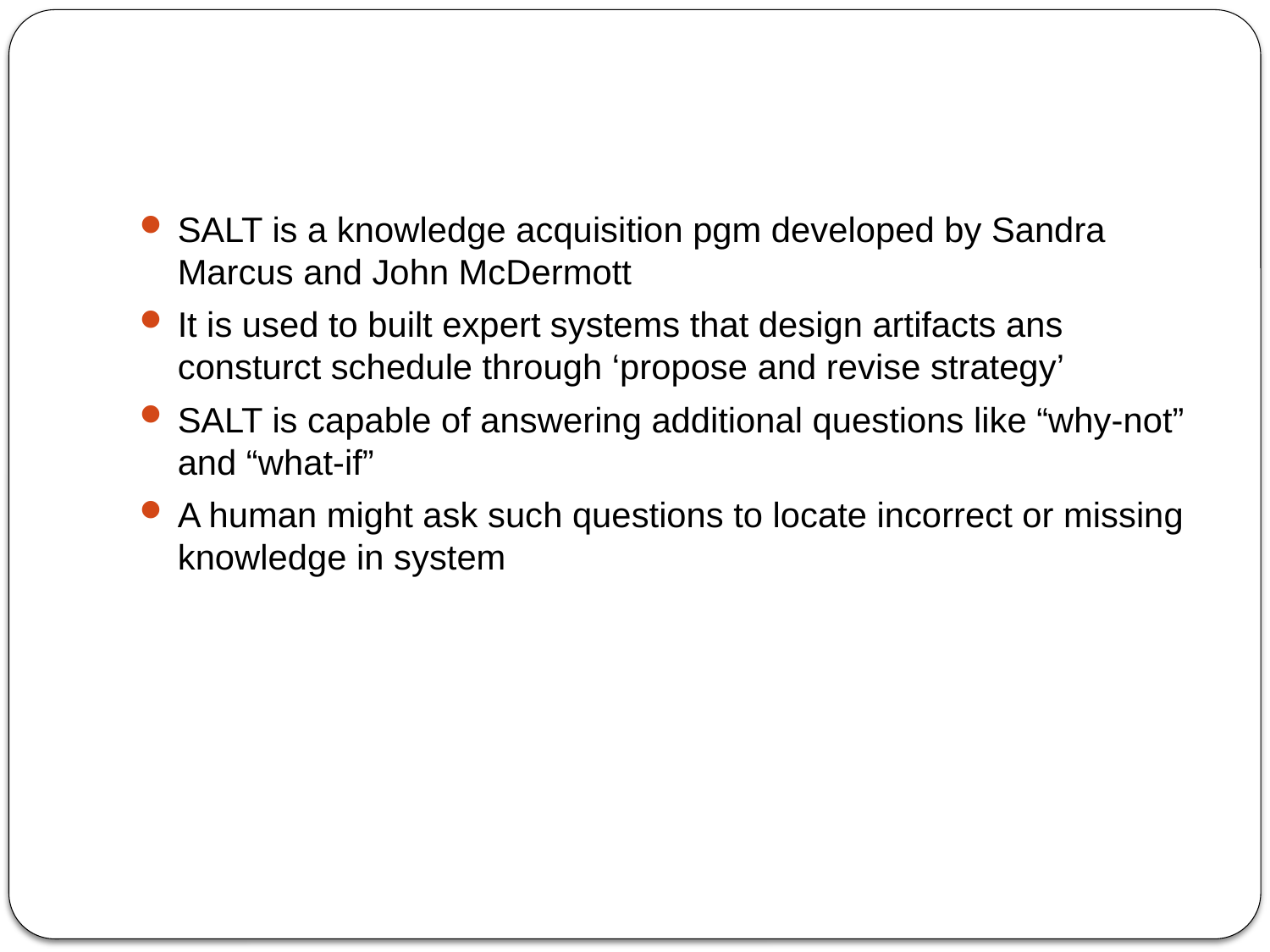

#
SALT is a knowledge acquisition pgm developed by Sandra Marcus and John McDermott
It is used to built expert systems that design artifacts ans consturct schedule through ‘propose and revise strategy’
SALT is capable of answering additional questions like “why-not” and “what-if”
A human might ask such questions to locate incorrect or missing knowledge in system